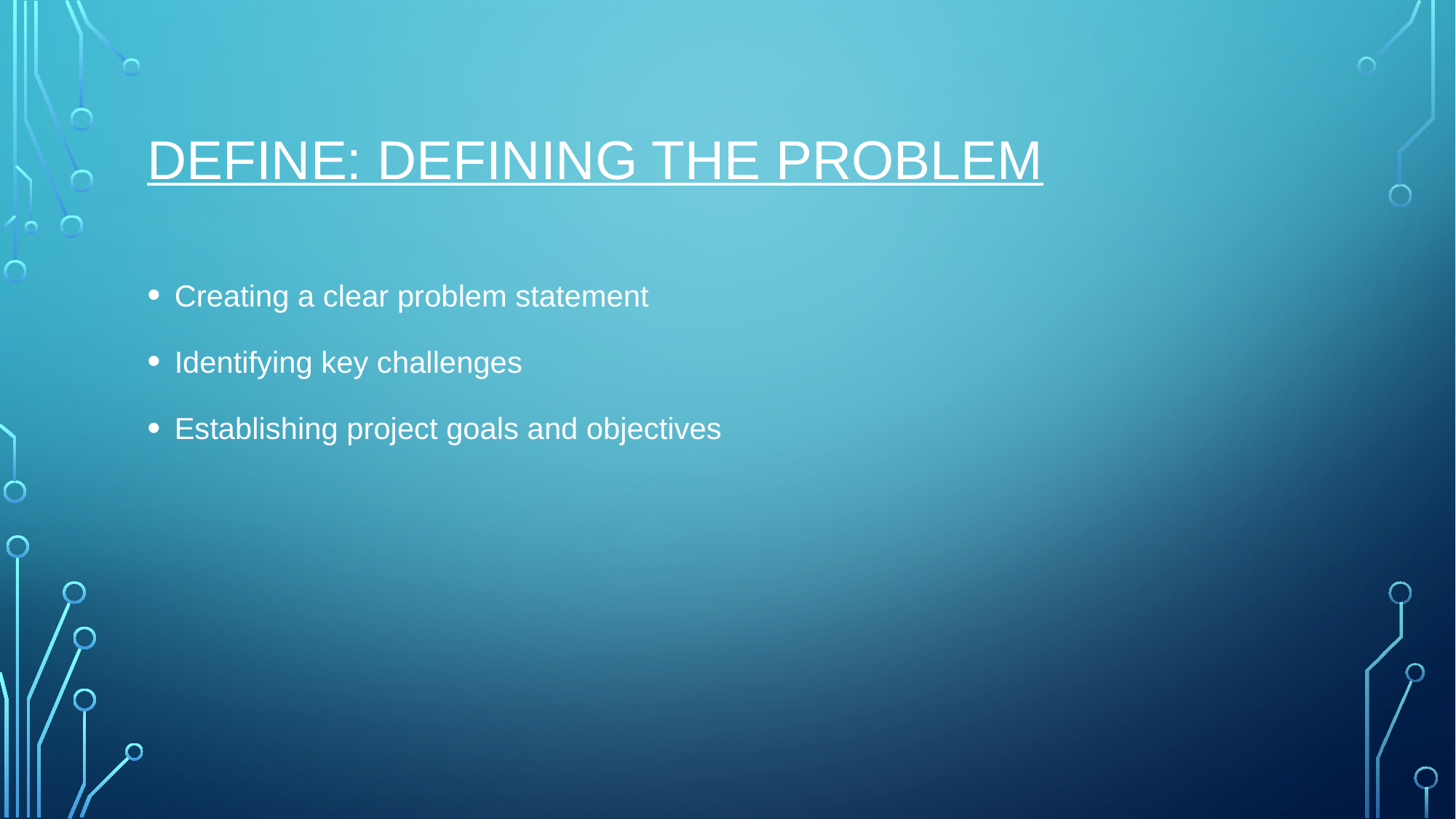

# Define: Defining the Problem
Creating a clear problem statement
Identifying key challenges
Establishing project goals and objectives